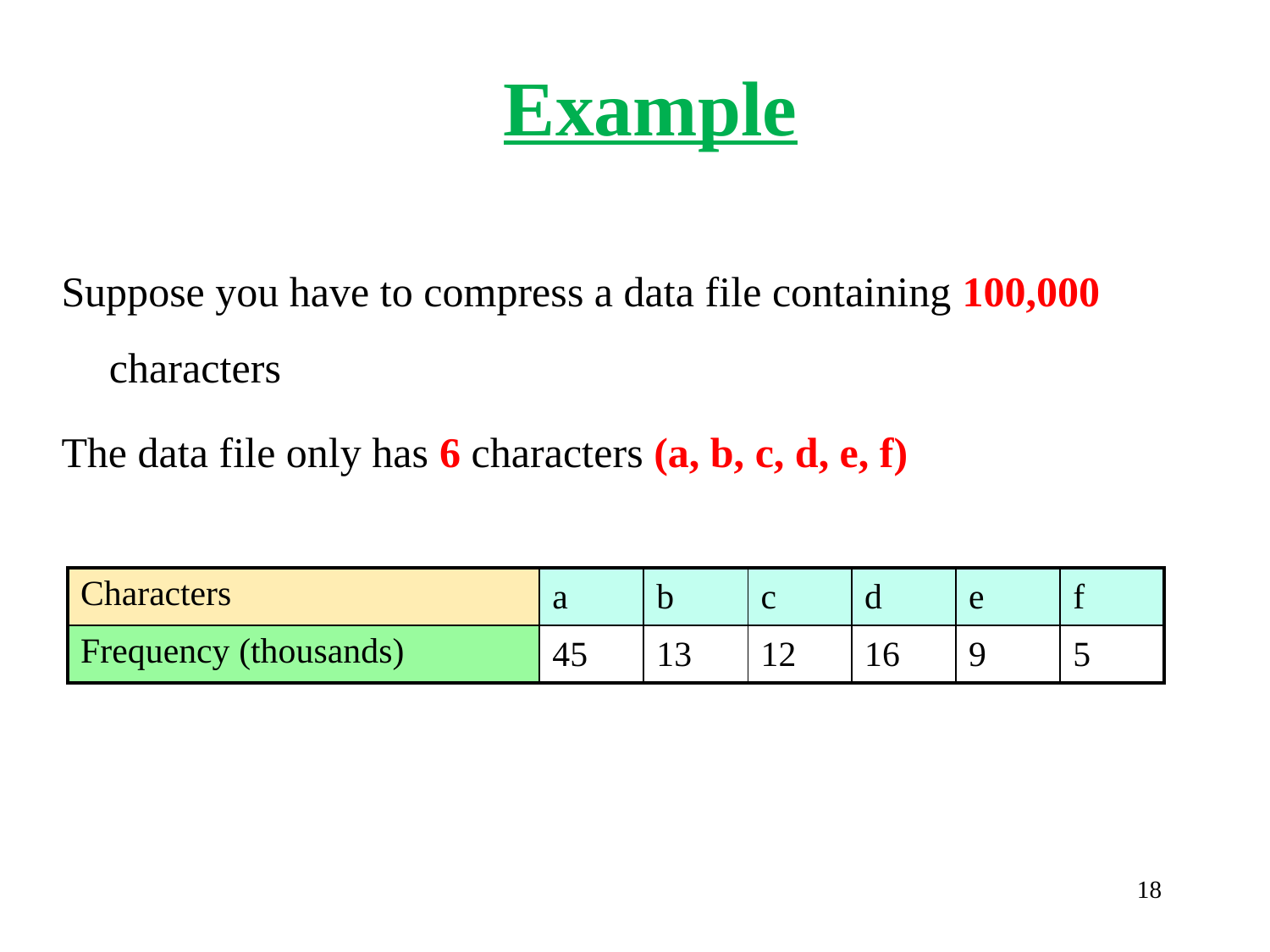

# Example
Suppose you have to compress a data file containing 100,000 characters
The data file only has 6 characters (a, b, c, d, e, f)

| Characters | a | b | c | d | e | f |
| --- | --- | --- | --- | --- | --- | --- |
| Frequency (thousands) | 45 | 13 | 12 | 16 | 9 | 5 |
18